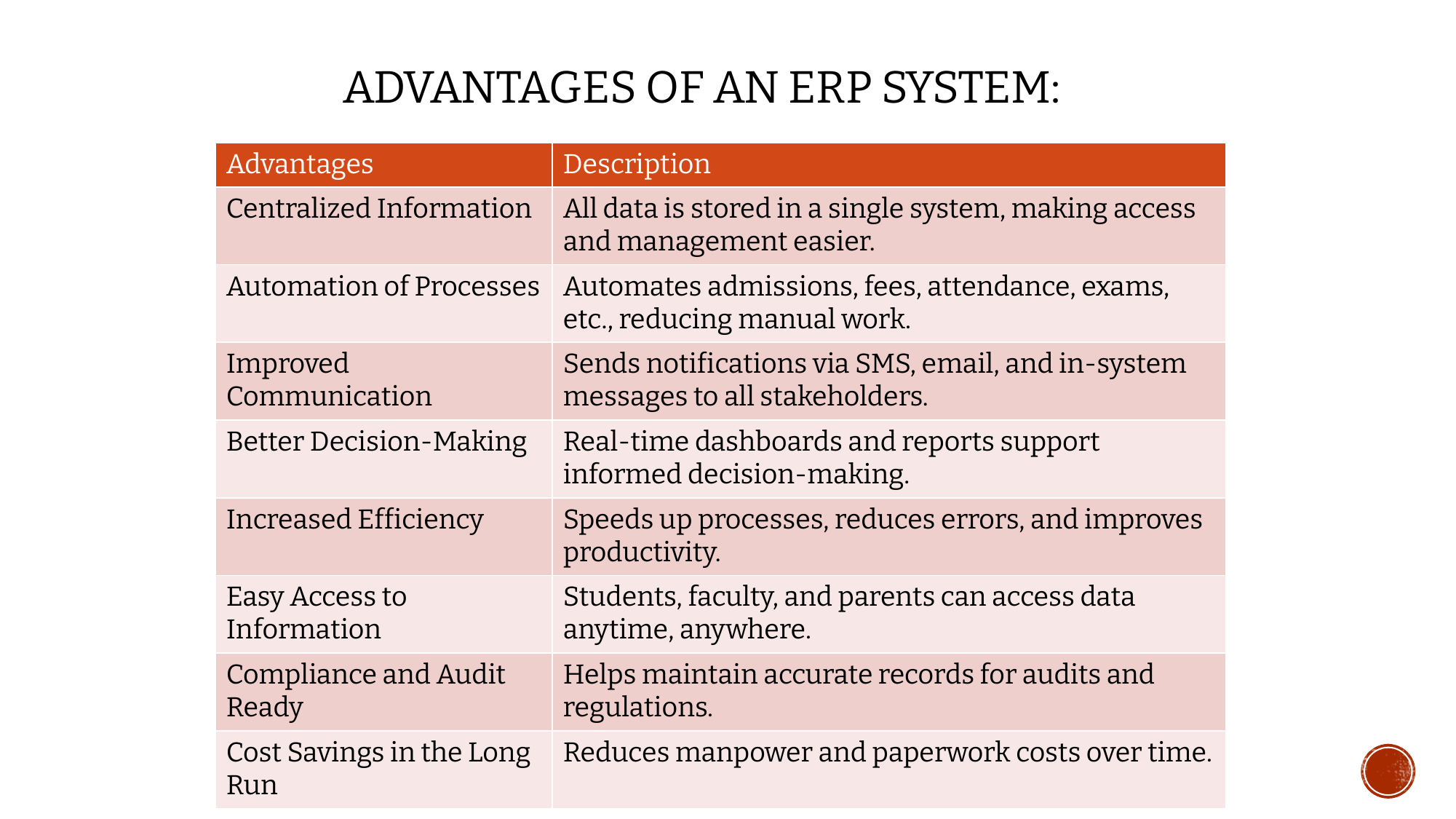

# Advantages of an ERP System:
| Advantages | Description |
| --- | --- |
| Centralized Information | All data is stored in a single system, making access and management easier. |
| Automation of Processes | Automates admissions, fees, attendance, exams, etc., reducing manual work. |
| Improved Communication | Sends notifications via SMS, email, and in-system messages to all stakeholders. |
| Better Decision-Making | Real-time dashboards and reports support informed decision-making. |
| Increased Efficiency | Speeds up processes, reduces errors, and improves productivity. |
| Easy Access to Information | Students, faculty, and parents can access data anytime, anywhere. |
| Compliance and Audit Ready | Helps maintain accurate records for audits and regulations. |
| Cost Savings in the Long Run | Reduces manpower and paperwork costs over time. |